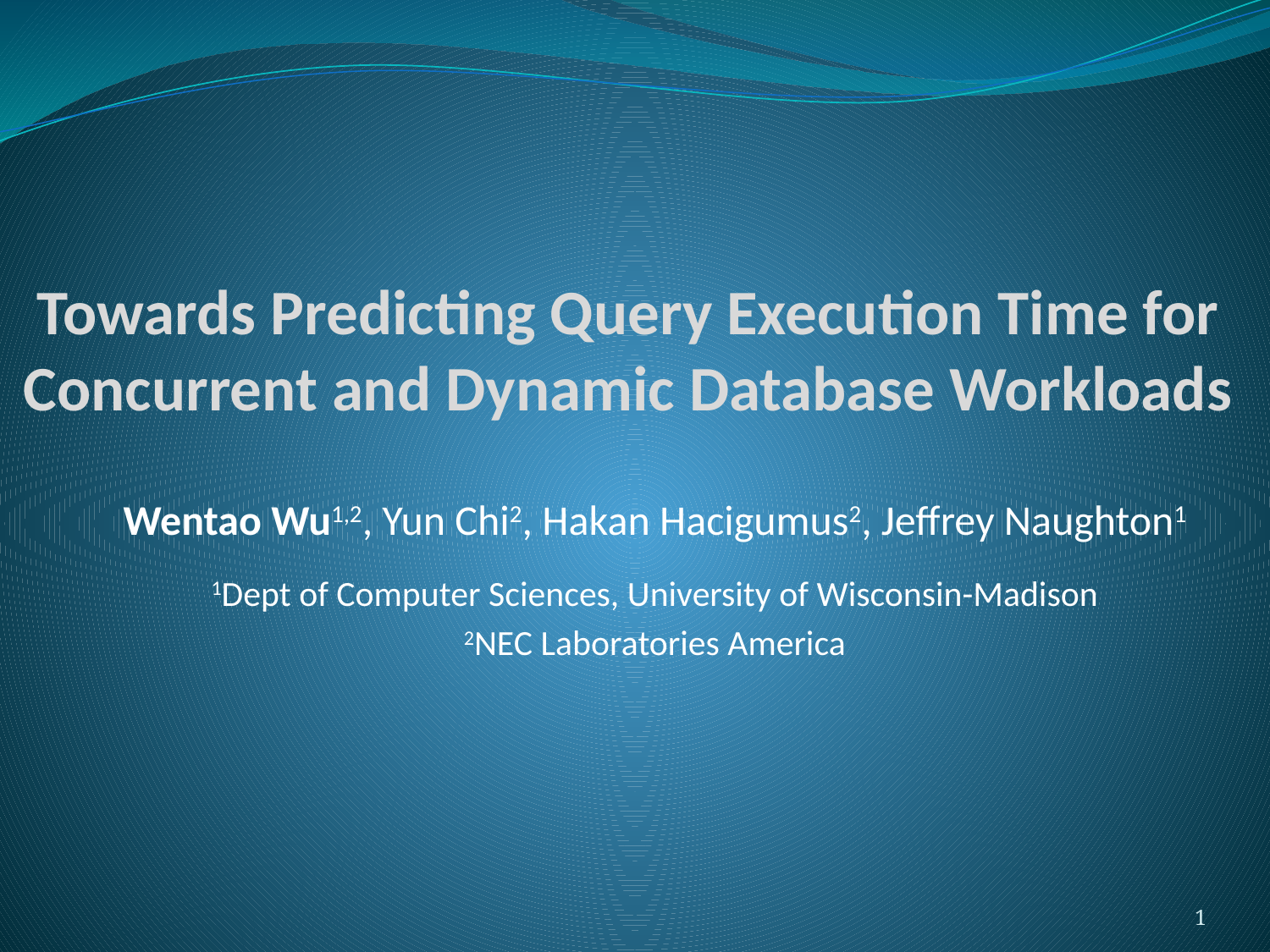

# Towards Predicting Query Execution Time for Concurrent and Dynamic Database Workloads
Wentao Wu1,2, Yun Chi2, Hakan Hacigumus2, Jeffrey Naughton1

1Dept of Computer Sciences, University of Wisconsin-Madison
2NEC Laboratories America

1